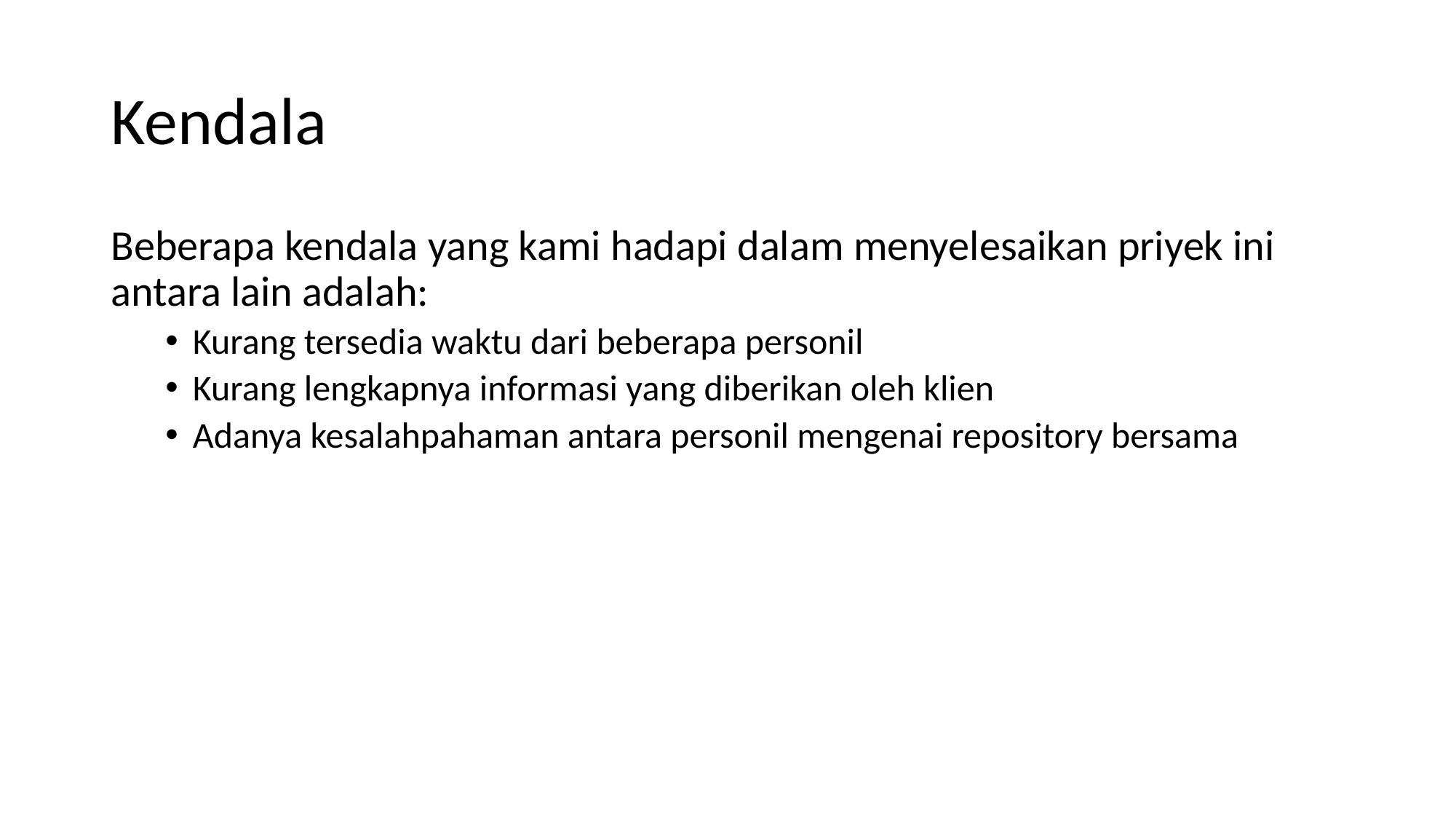

# Kendala
Beberapa kendala yang kami hadapi dalam menyelesaikan priyek ini antara lain adalah:
Kurang tersedia waktu dari beberapa personil
Kurang lengkapnya informasi yang diberikan oleh klien
Adanya kesalahpahaman antara personil mengenai repository bersama